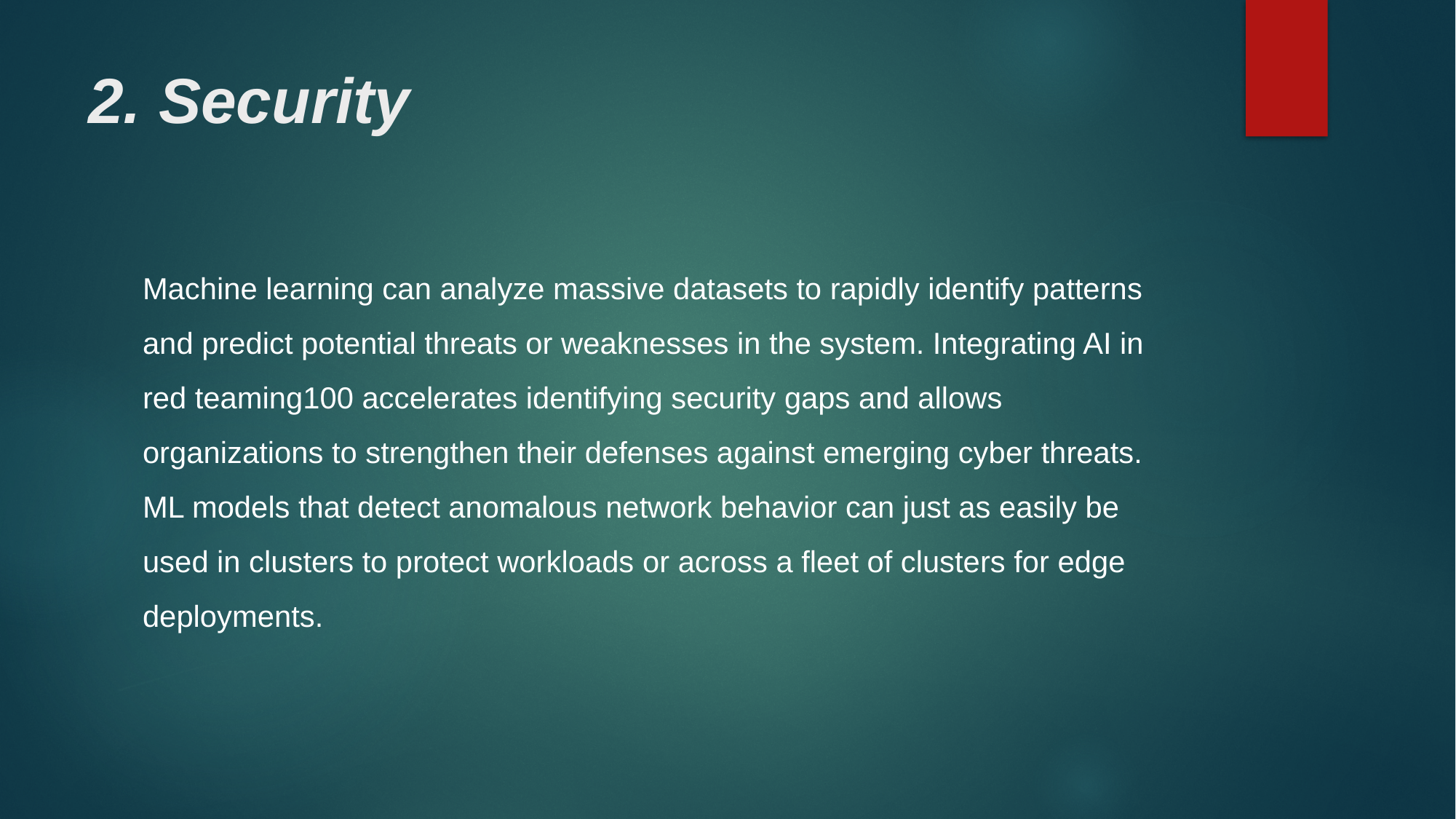

# 2. Security
Machine learning can analyze massive datasets to rapidly identify patterns and predict potential threats or weaknesses in the system. Integrating AI in red teaming100 accelerates identifying security gaps and allows organizations to strengthen their defenses against emerging cyber threats. ML models that detect anomalous network behavior can just as easily be used in clusters to protect workloads or across a fleet of clusters for edge deployments.